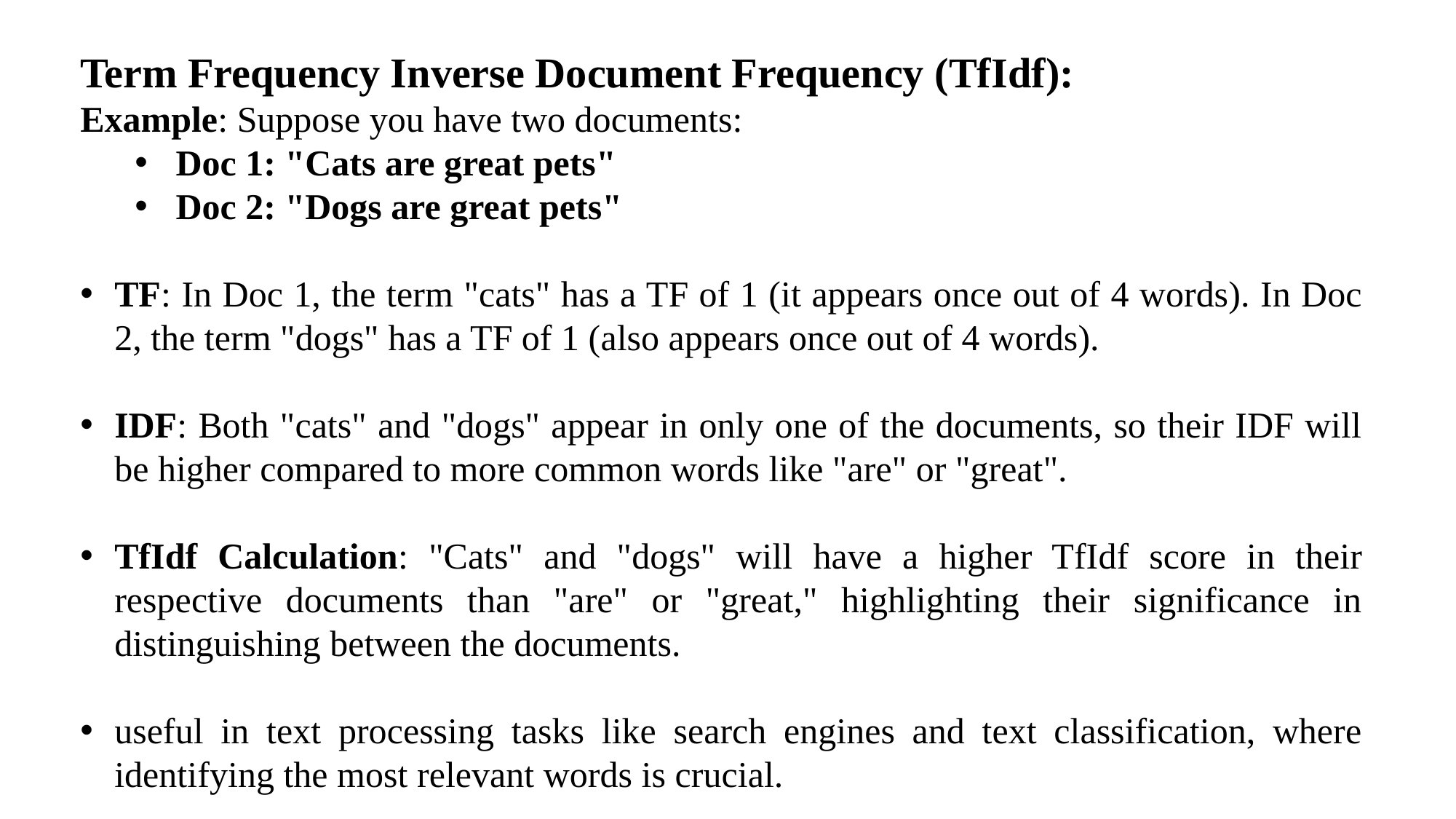

Term Frequency Inverse Document Frequency (TfIdf):
Example: Suppose you have two documents:
Doc 1: "Cats are great pets"
Doc 2: "Dogs are great pets"

TF: In Doc 1, the term "cats" has a TF of 1 (it appears once out of 4 words). In Doc 2, the term "dogs" has a TF of 1 (also appears once out of 4 words).

IDF: Both "cats" and "dogs" appear in only one of the documents, so their IDF will be higher compared to more common words like "are" or "great".

TfIdf Calculation: "Cats" and "dogs" will have a higher TfIdf score in their respective documents than "are" or "great," highlighting their significance in distinguishing between the documents.

useful in text processing tasks like search engines and text classification, where identifying the most relevant words is crucial.